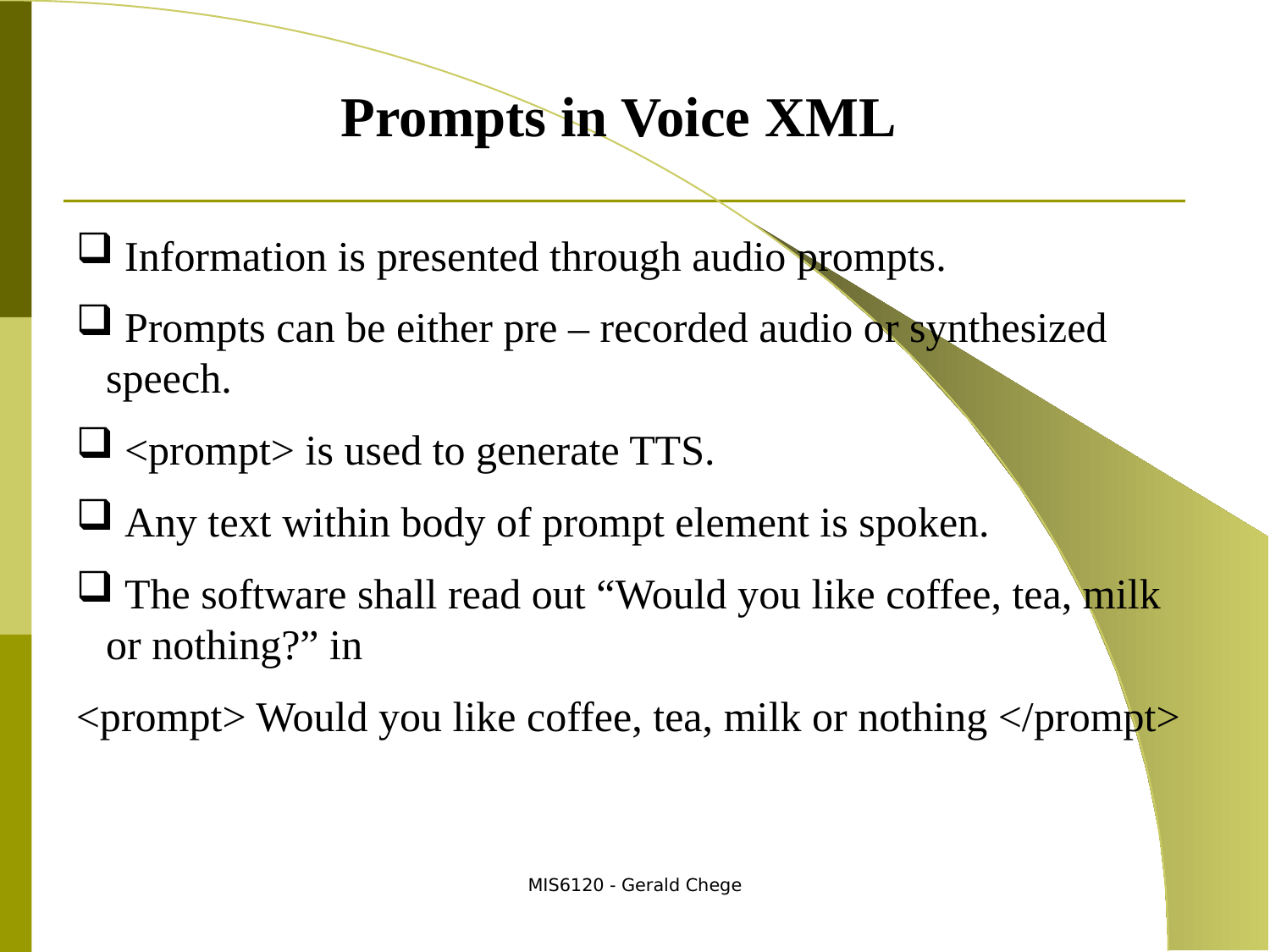

Prompts in Voice XML
 Information is presented through audio prompts.
 Prompts can be either pre – recorded audio or synthesized speech.
 <prompt> is used to generate TTS.
 Any text within body of prompt element is spoken.
 The software shall read out “Would you like coffee, tea, milk or nothing?” in
<prompt> Would you like coffee, tea, milk or nothing </prompt>
MIS6120 - Gerald Chege